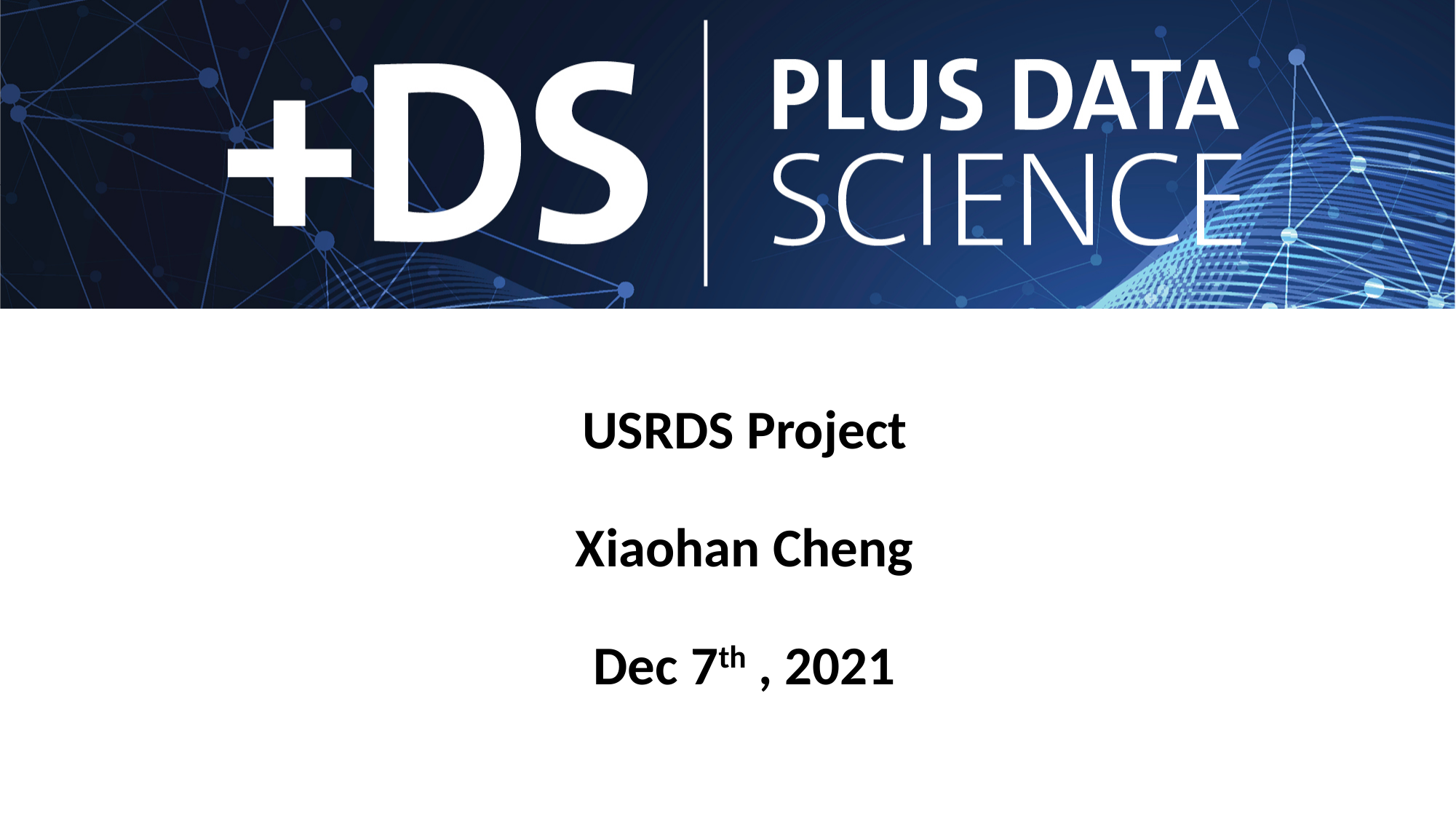

# USRDS Project Xiaohan Cheng Dec 7th , 2021